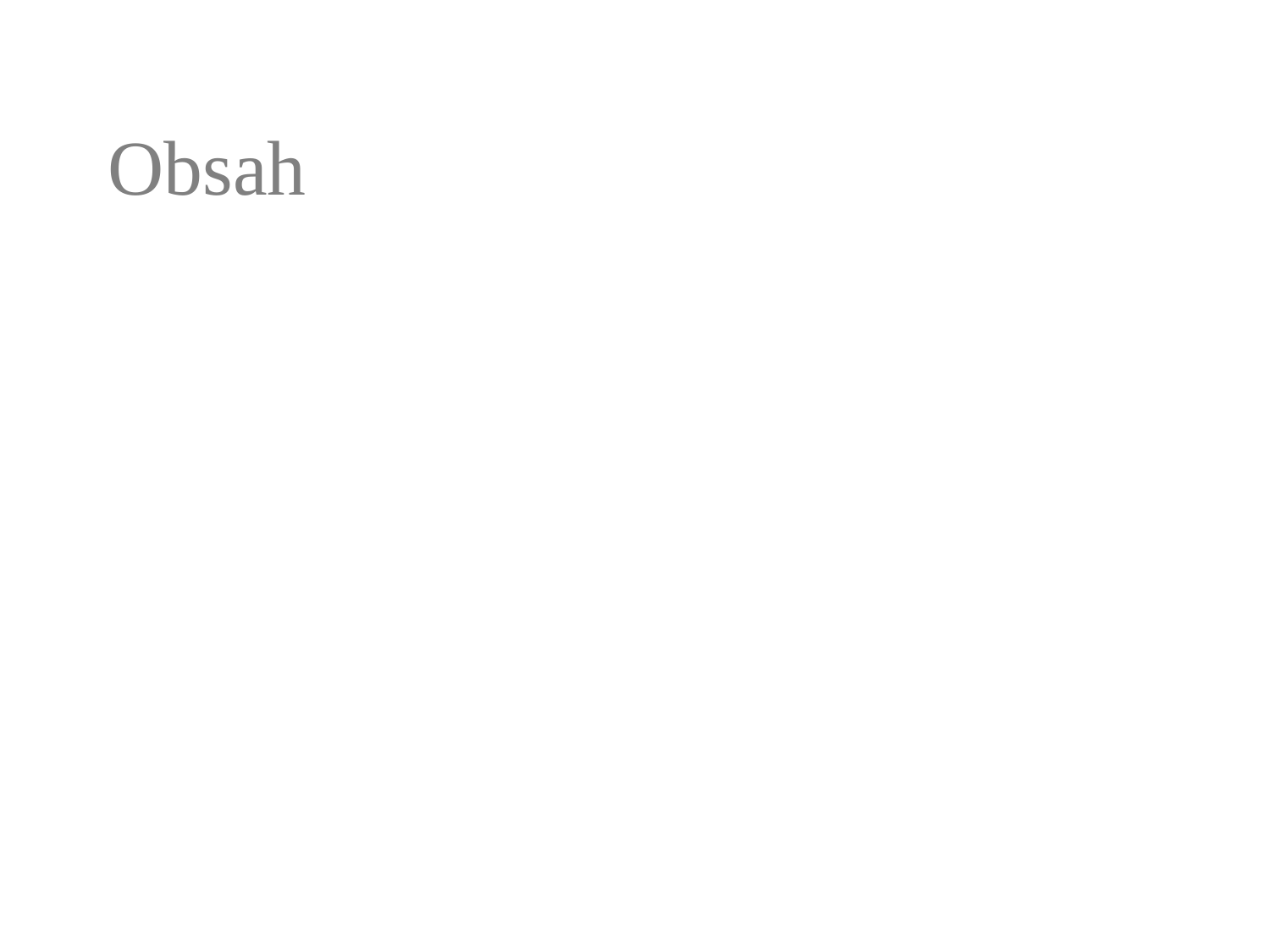

# Obsah
Dôkaz matematickou indukciou
N – faktoriál
Kombinačné čísla
Pascalov trojuholník
Binomická veta
K-ty člen binomického rozvoja
Definičné obory
Úvod do kombinatoriky
Kombinačné úlohy
Variácie
Permutácie
Kombinácie
Variácie s opakovaním
Permutácie s opakovaním
Kombinácie s opakovaním
Pravidlo súčtu
Pravidlo súčinu